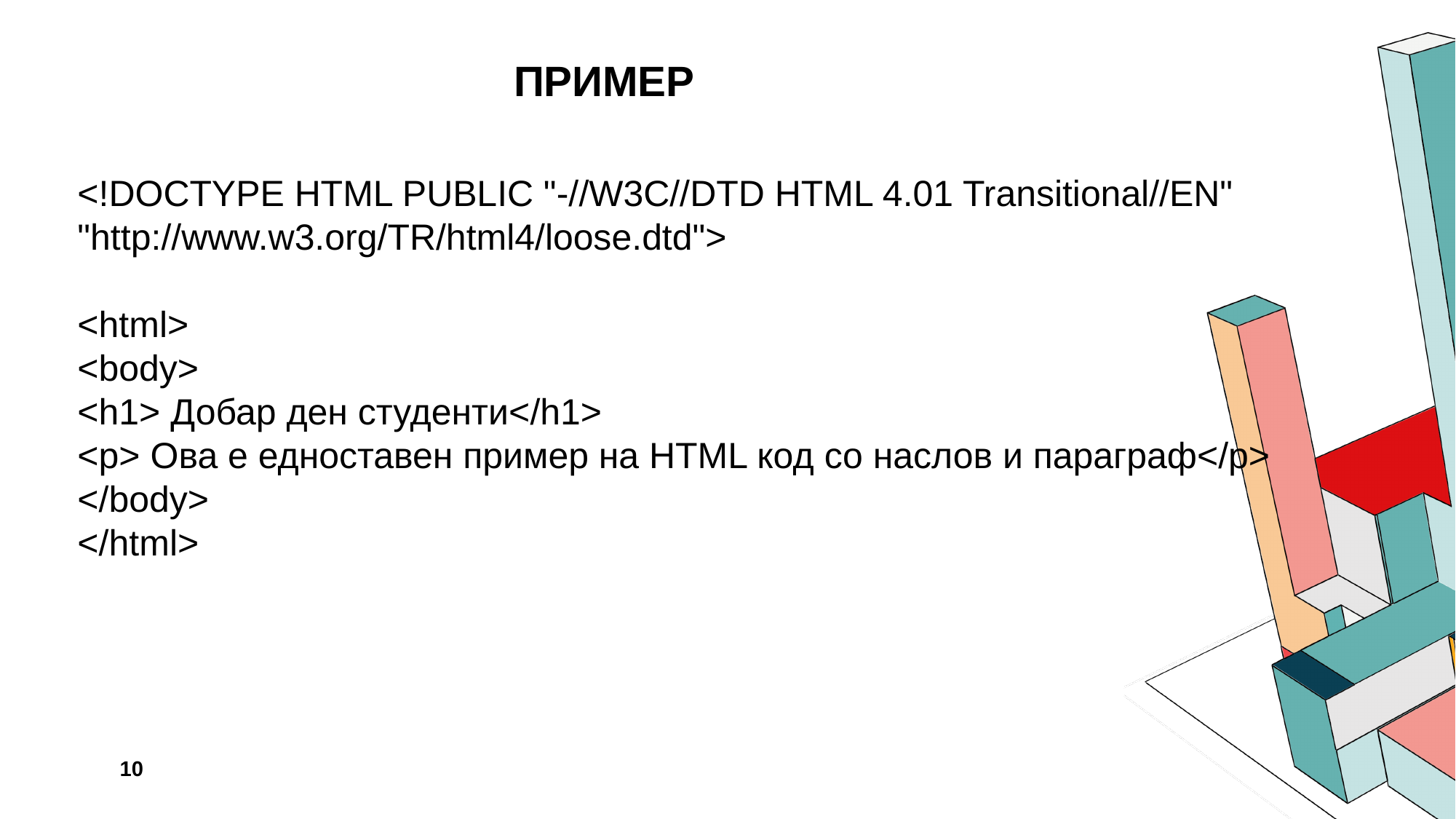

# Пример
<!DOCTYPE HTML PUBLIC "-//W3C//DTD HTML 4.01 Transitional//EN" "http://www.w3.org/TR/html4/loose.dtd">

<html>
<body>
<h1> Добар ден студенти</h1>
<p> Ова е едноставен пример на HTML код со наслов и параграф</p>
</body>
</html>
10